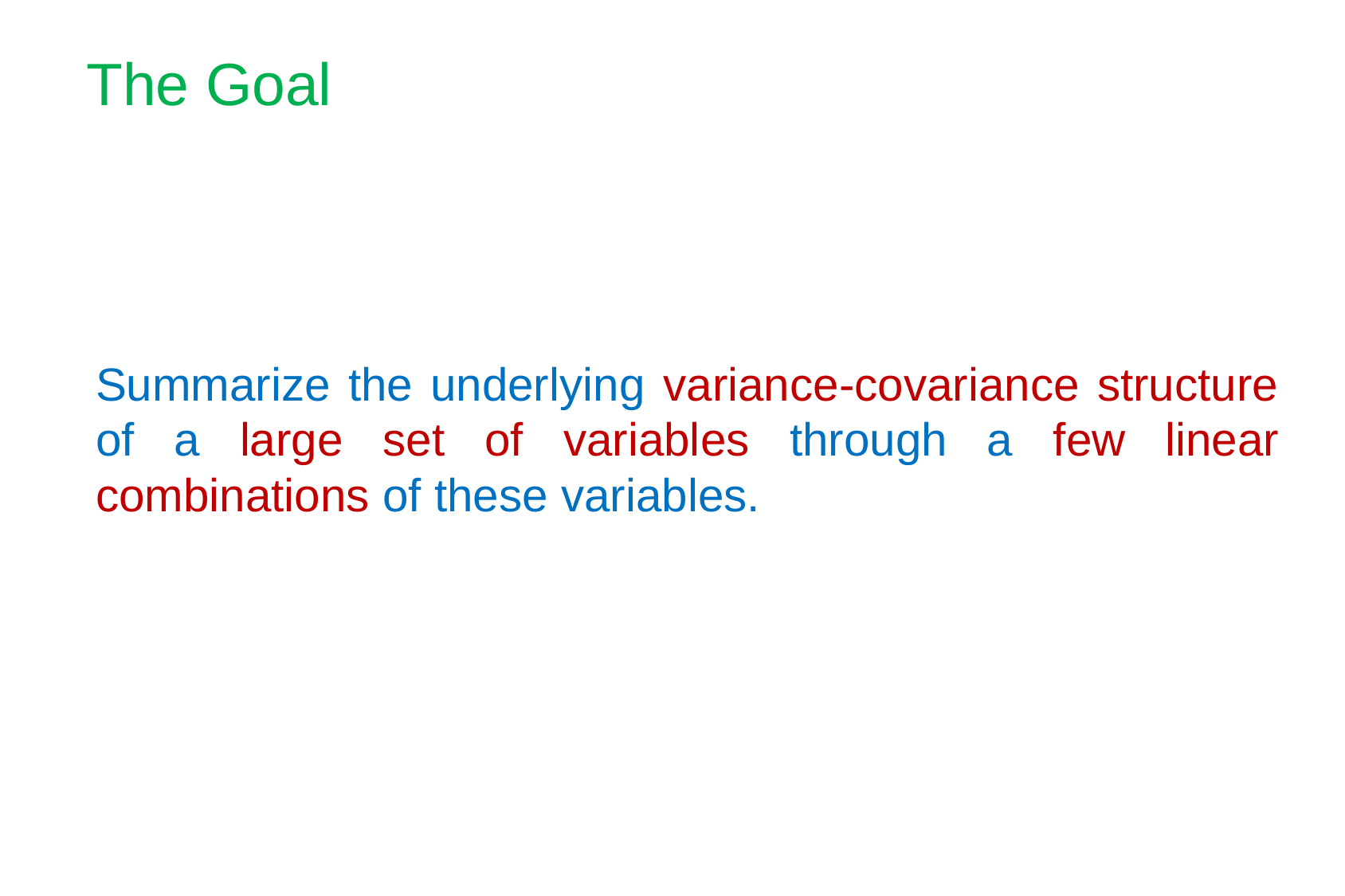

The Goal
	Summarize the underlying variance-covariance structure of a large set of variables through a few linear combinations of these variables.